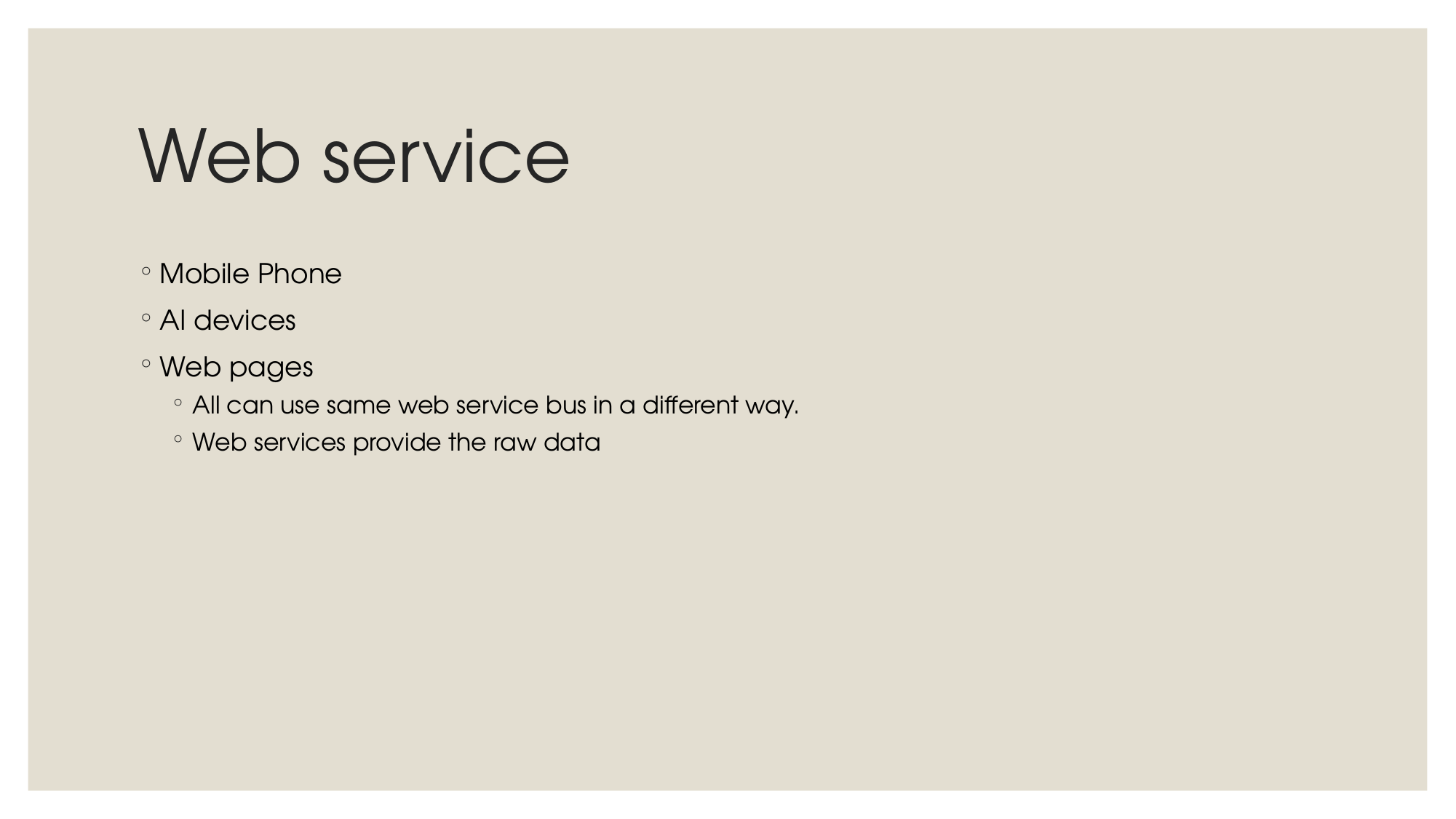

# Web service
Mobile Phone
AI devices
Web pages
All can use same web service bus in a different way.
Web services provide the raw data